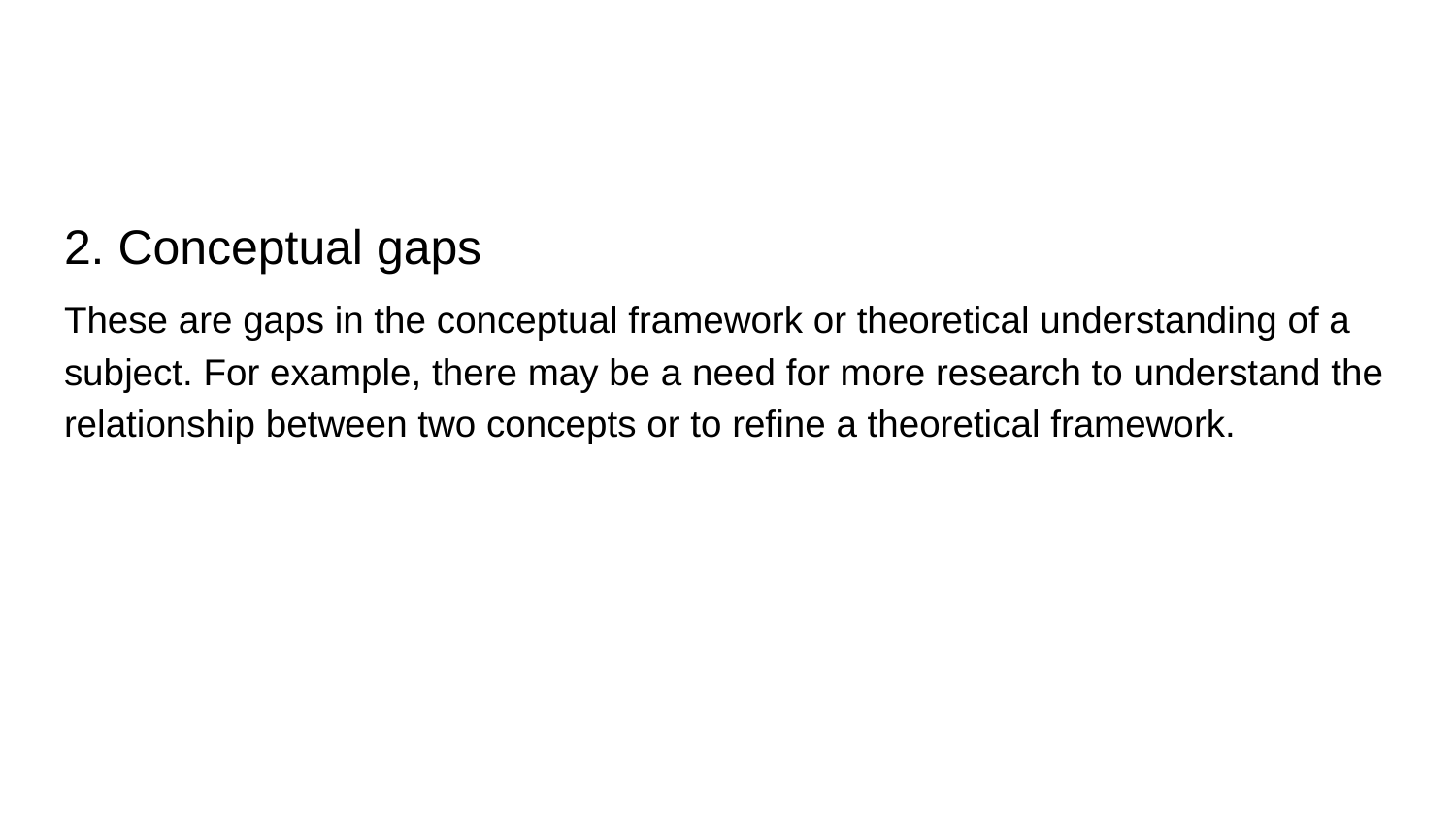

2. Conceptual gaps
These are gaps in the conceptual framework or theoretical understanding of a subject. For example, there may be a need for more research to understand the relationship between two concepts or to refine a theoretical framework.